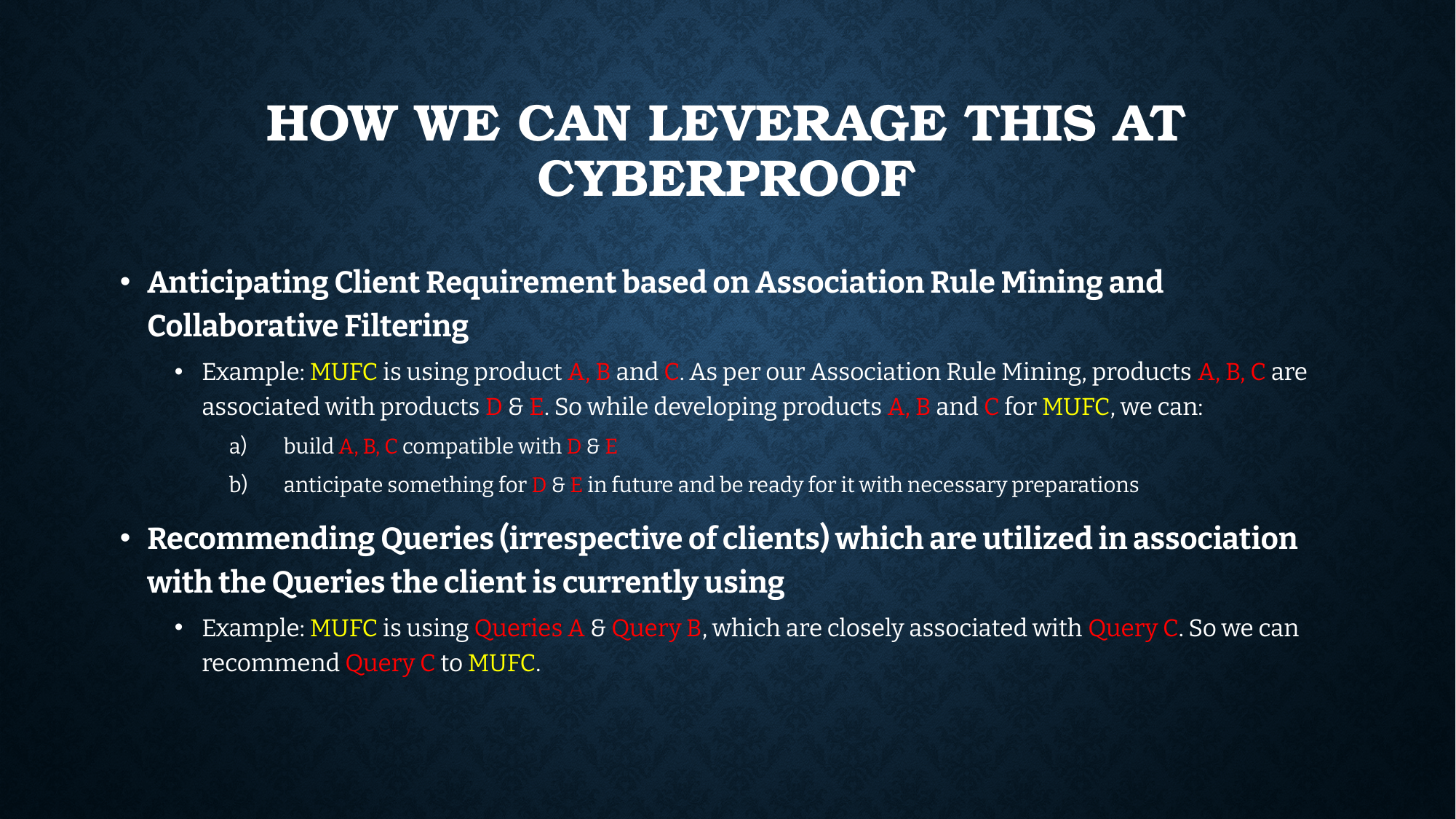

# How we can Leverage this at Cyberproof
Anticipating Client Requirement based on Association Rule Mining and Collaborative Filtering
Example: MUFC is using product A, B and C. As per our Association Rule Mining, products A, B, C are associated with products D & E. So while developing products A, B and C for MUFC, we can:
build A, B, C compatible with D & E
anticipate something for D & E in future and be ready for it with necessary preparations
Recommending Queries (irrespective of clients) which are utilized in association with the Queries the client is currently using
Example: MUFC is using Queries A & Query B, which are closely associated with Query C. So we can recommend Query C to MUFC.